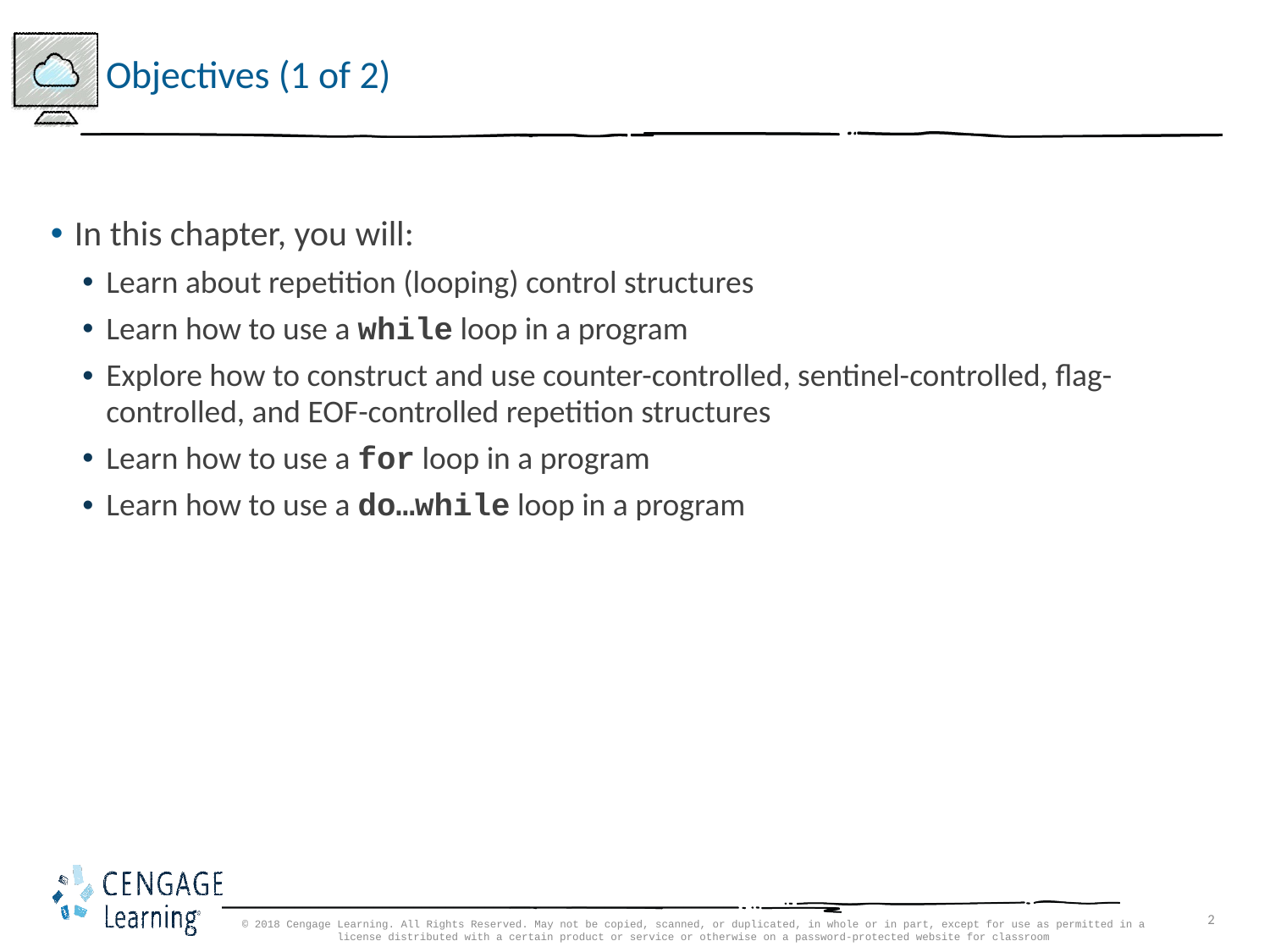

# Objectives (1 of 2)
In this chapter, you will:
Learn about repetition (looping) control structures
Learn how to use a while loop in a program
Explore how to construct and use counter-controlled, sentinel-controlled, flag-controlled, and EOF-controlled repetition structures
Learn how to use a for loop in a program
Learn how to use a do…while loop in a program
© 2018 Cengage Learning. All Rights Reserved. May not be copied, scanned, or duplicated, in whole or in part, except for use as permitted in a license distributed with a certain product or service or otherwise on a password-protected website for classroom